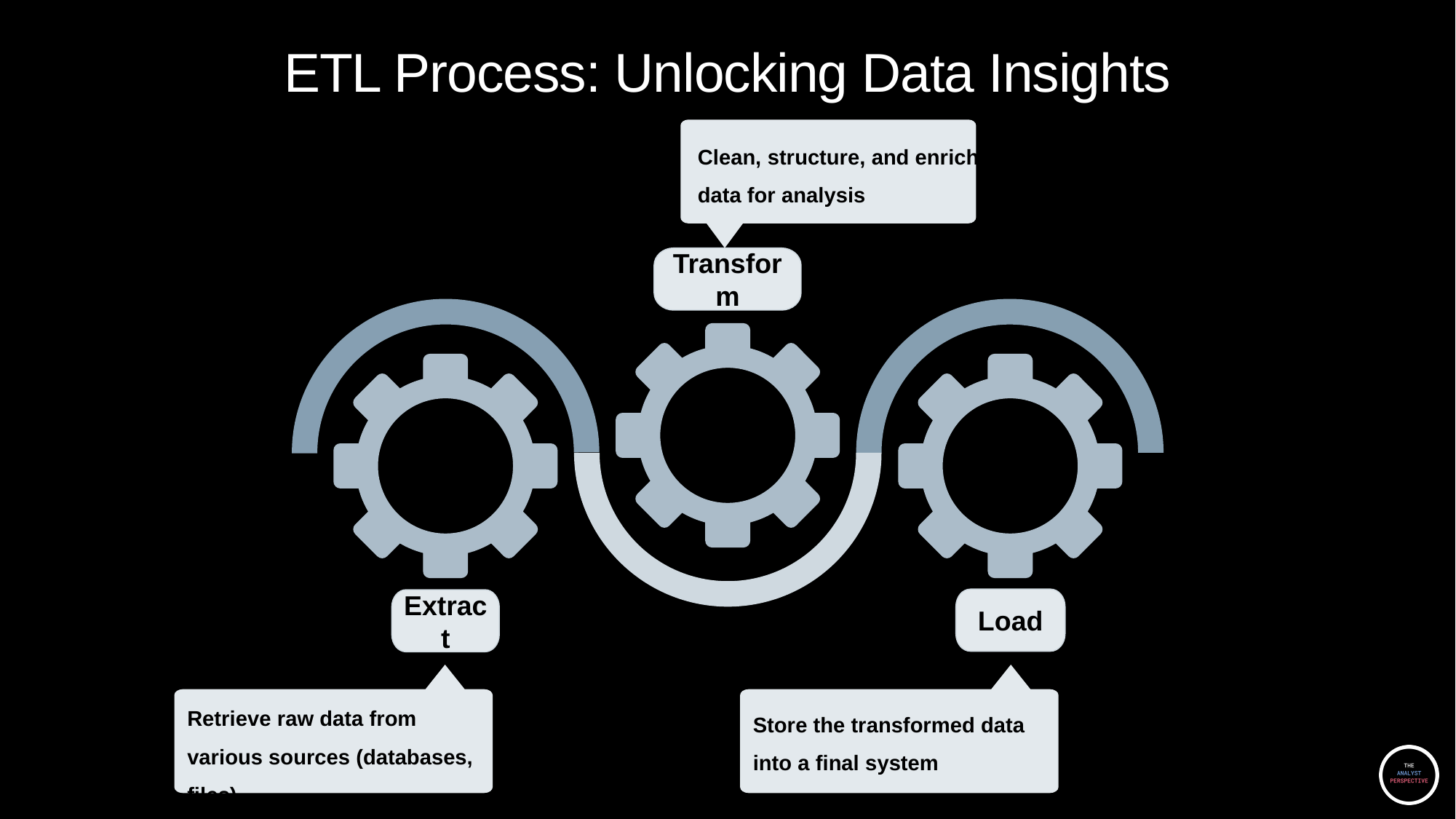

# ETL Process: Unlocking Data Insights

Clean, structure, and enrich data for analysis
Transform

Load
Extract

Retrieve raw data from various sources (databases, files)
Store the transformed data into a final system